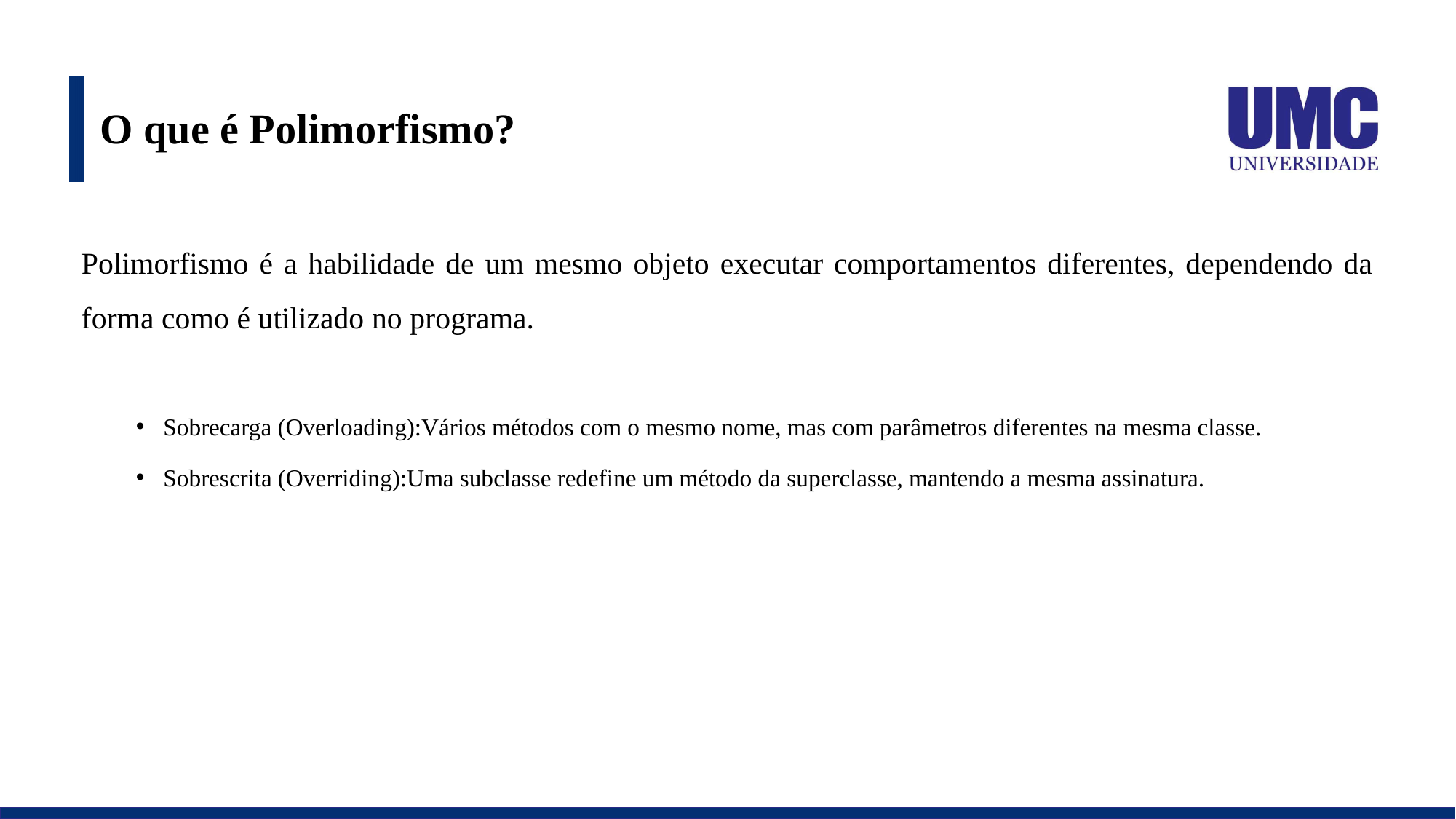

# O que é Polimorfismo?
Polimorfismo é a habilidade de um mesmo objeto executar comportamentos diferentes, dependendo da forma como é utilizado no programa.

Sobrecarga (Overloading):Vários métodos com o mesmo nome, mas com parâmetros diferentes na mesma classe.
Sobrescrita (Overriding):Uma subclasse redefine um método da superclasse, mantendo a mesma assinatura.